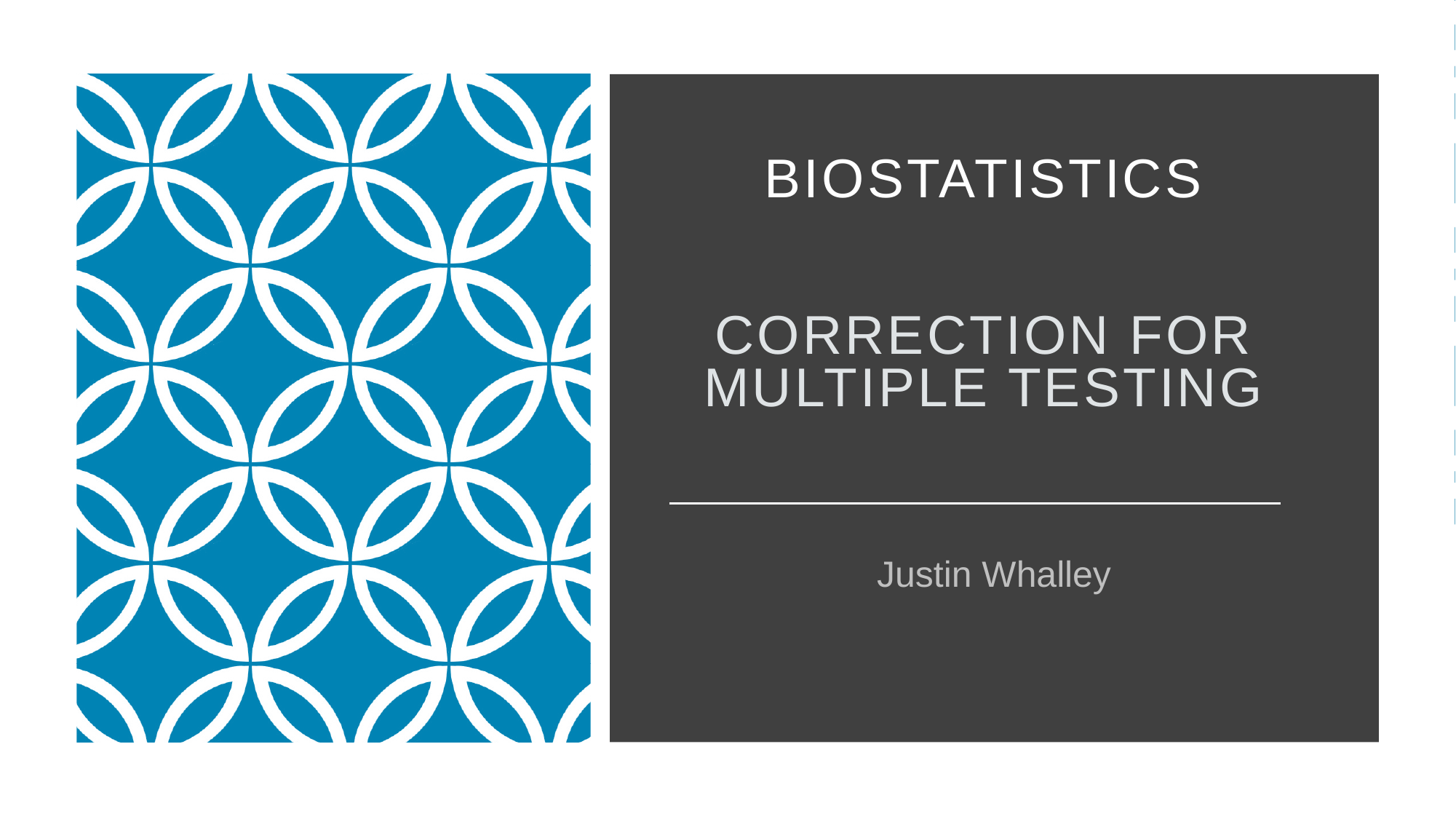

# Biostatistics Correction For Multiple Testing

Justin Whalley